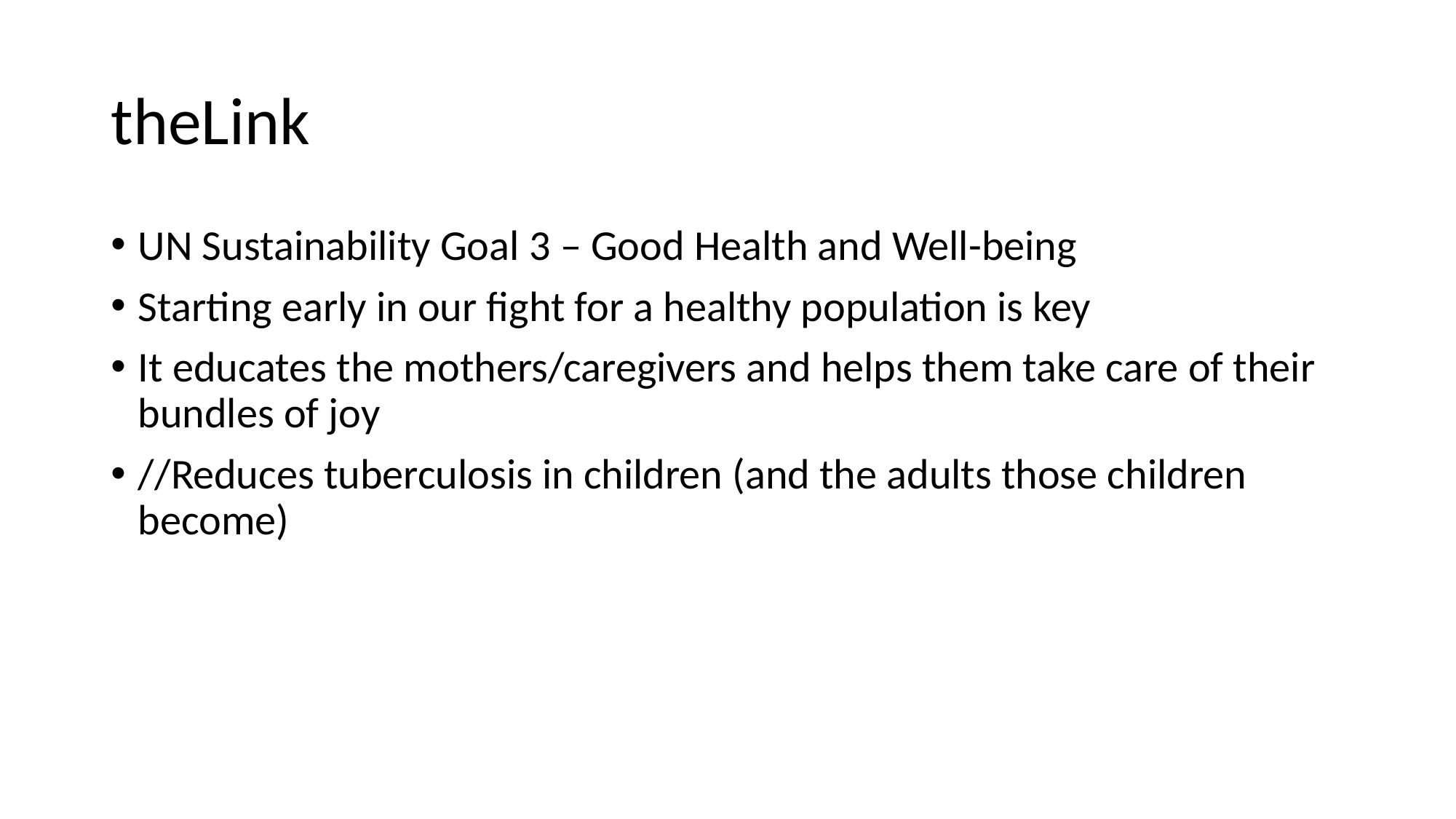

# theLink
UN Sustainability Goal 3 – Good Health and Well-being
Starting early in our fight for a healthy population is key
It educates the mothers/caregivers and helps them take care of their bundles of joy
//Reduces tuberculosis in children (and the adults those children become)